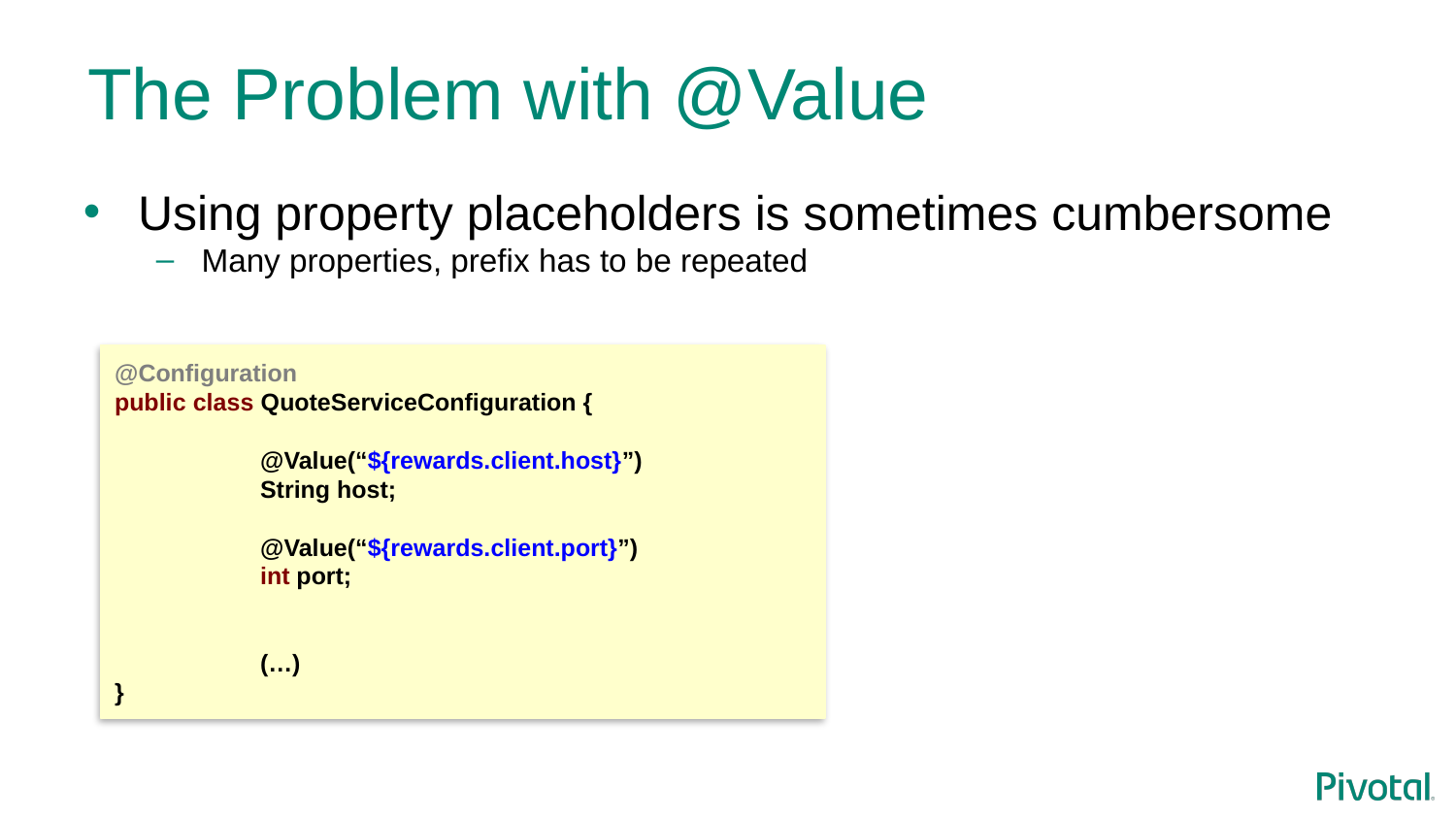

# The Problem with @Value

Using property placeholders is sometimes cumbersome
Many properties, prefix has to be repeated

@Configuration
public class QuoteServiceConfiguration {

	@Value(“${rewards.client.host}”)
	String host;

	@Value(“${rewards.client.port}”)
	int port;

	(…)
}